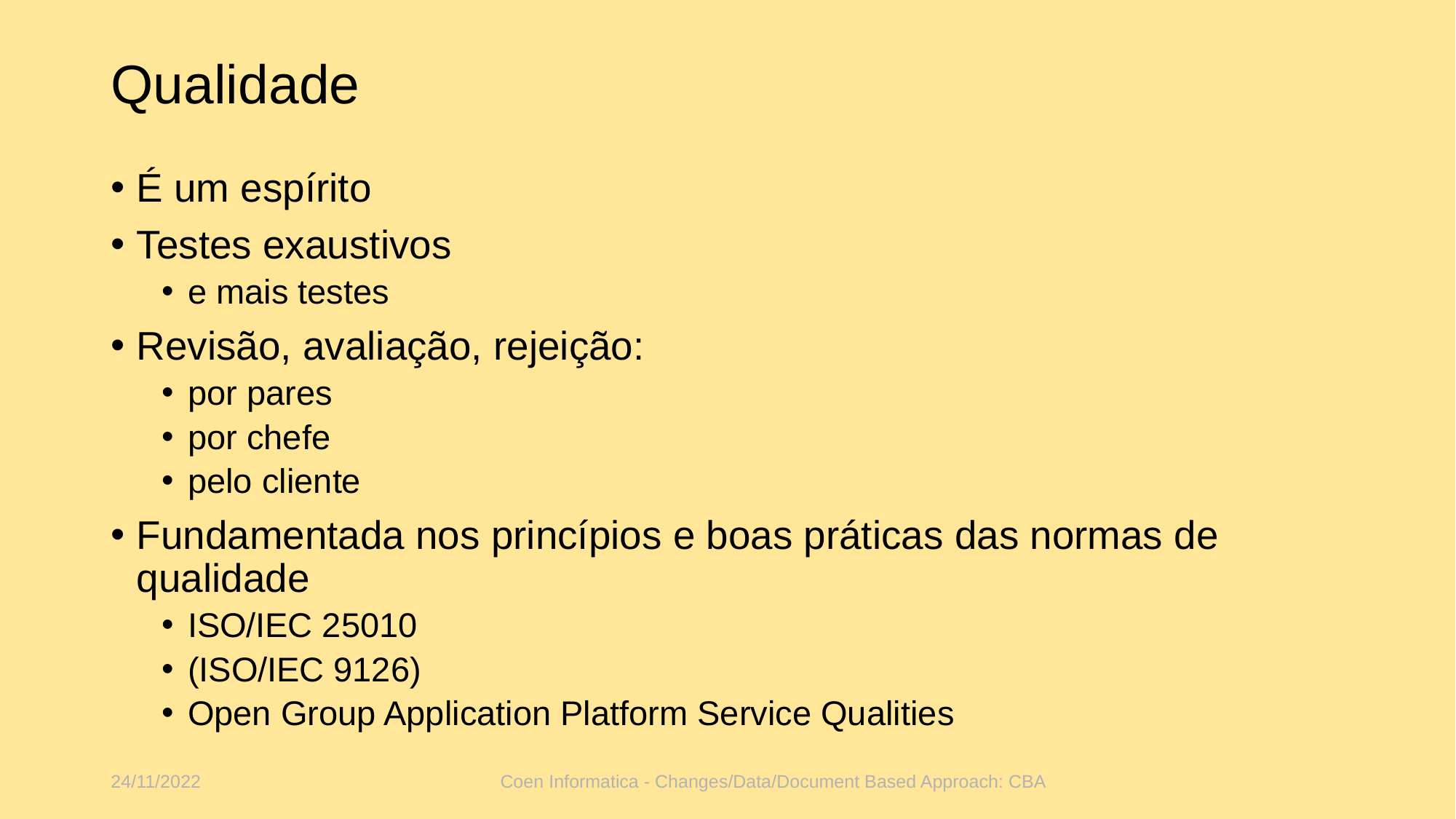

# Qualidade
É um espírito
Testes exaustivos
e mais testes
Revisão, avaliação, rejeição:
por pares
por chefe
pelo cliente
Fundamentada nos princípios e boas práticas das normas de qualidade
ISO/IEC 25010
(ISO/IEC 9126)
Open Group Application Platform Service Qualities
24/11/2022
Coen Informatica - Changes/Data/Document Based Approach: CBA
21